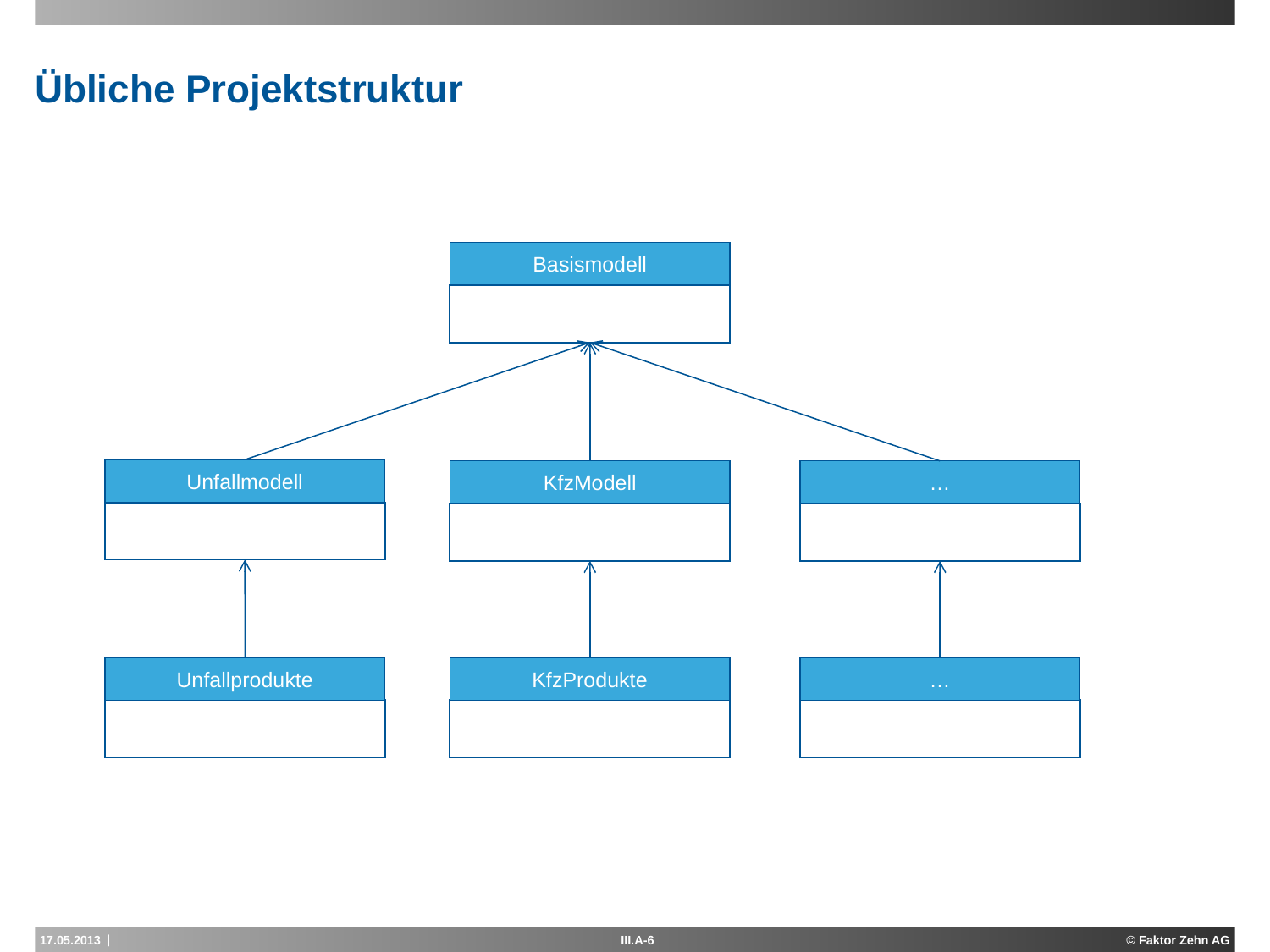

# Übliche Projektstruktur
Basismodell

Unfallmodell

KfzModell

…

Unfallprodukte

KfzProdukte

…

17.05.2013
III.A-6